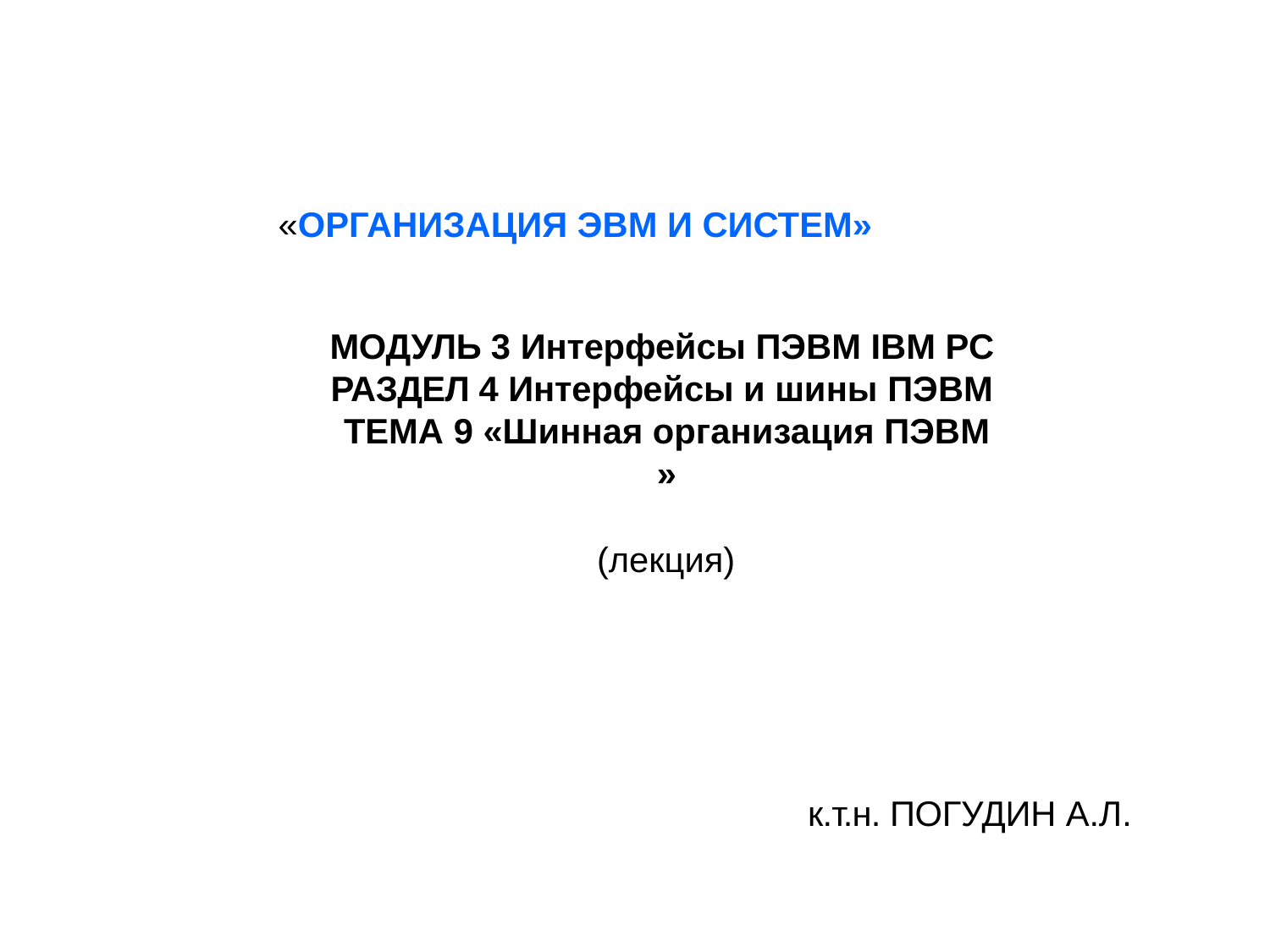

# «ОРГАНИЗАЦИЯ ЭВМ И СИСТЕМ»
МОДУЛЬ 3 Интерфейсы ПЭВМ IBM PC  РАЗДЕЛ 4 Интерфейсы и шины ПЭВМ  ТЕМА 9 «Шинная организация ПЭВМ »

(лекция)
к.т.н. ПОГУДИН А.Л.